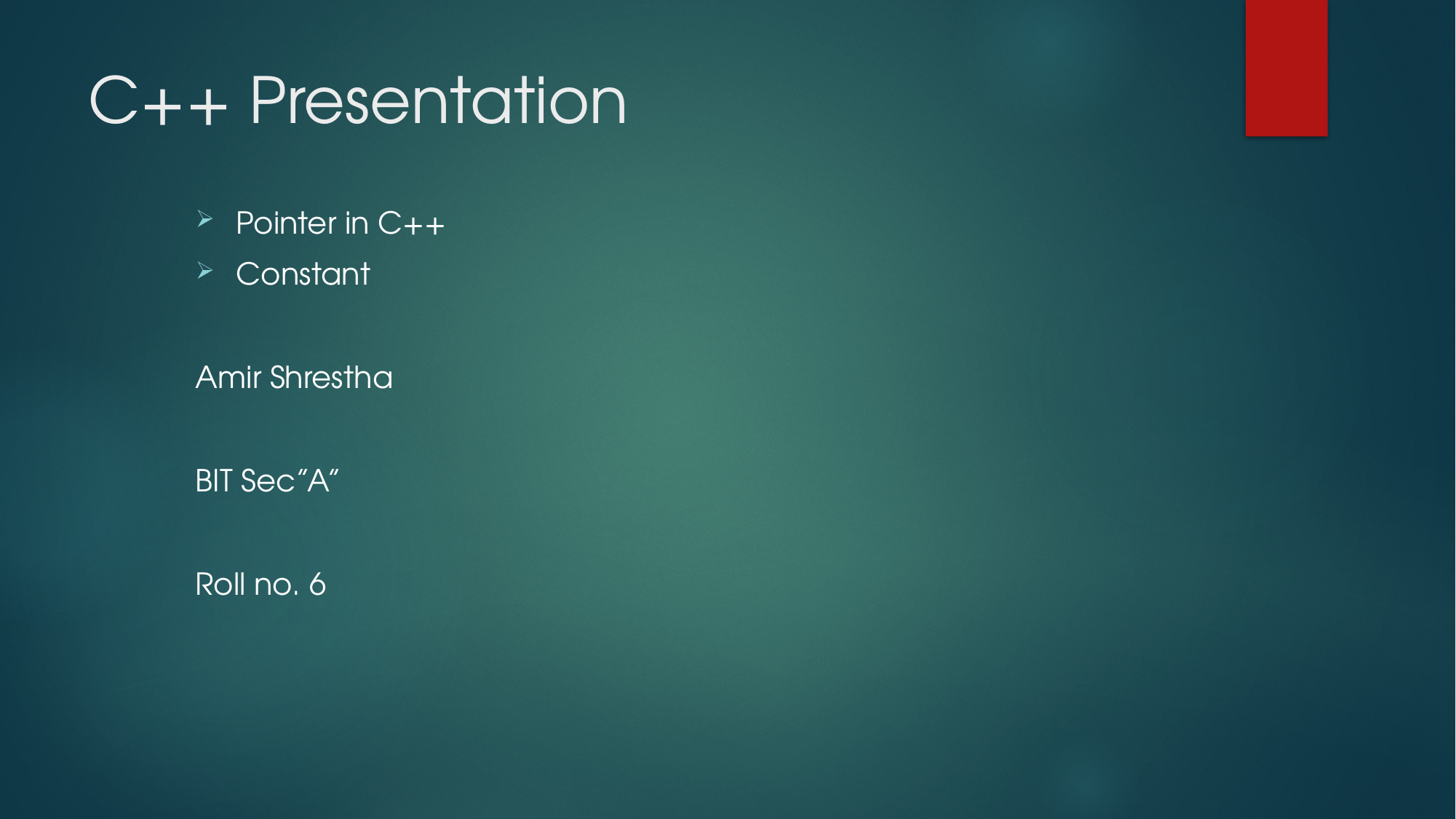

# C++ Presentation
Pointer in C++
Constant

Amir Shrestha

BIT Sec”A”

Roll no. 6